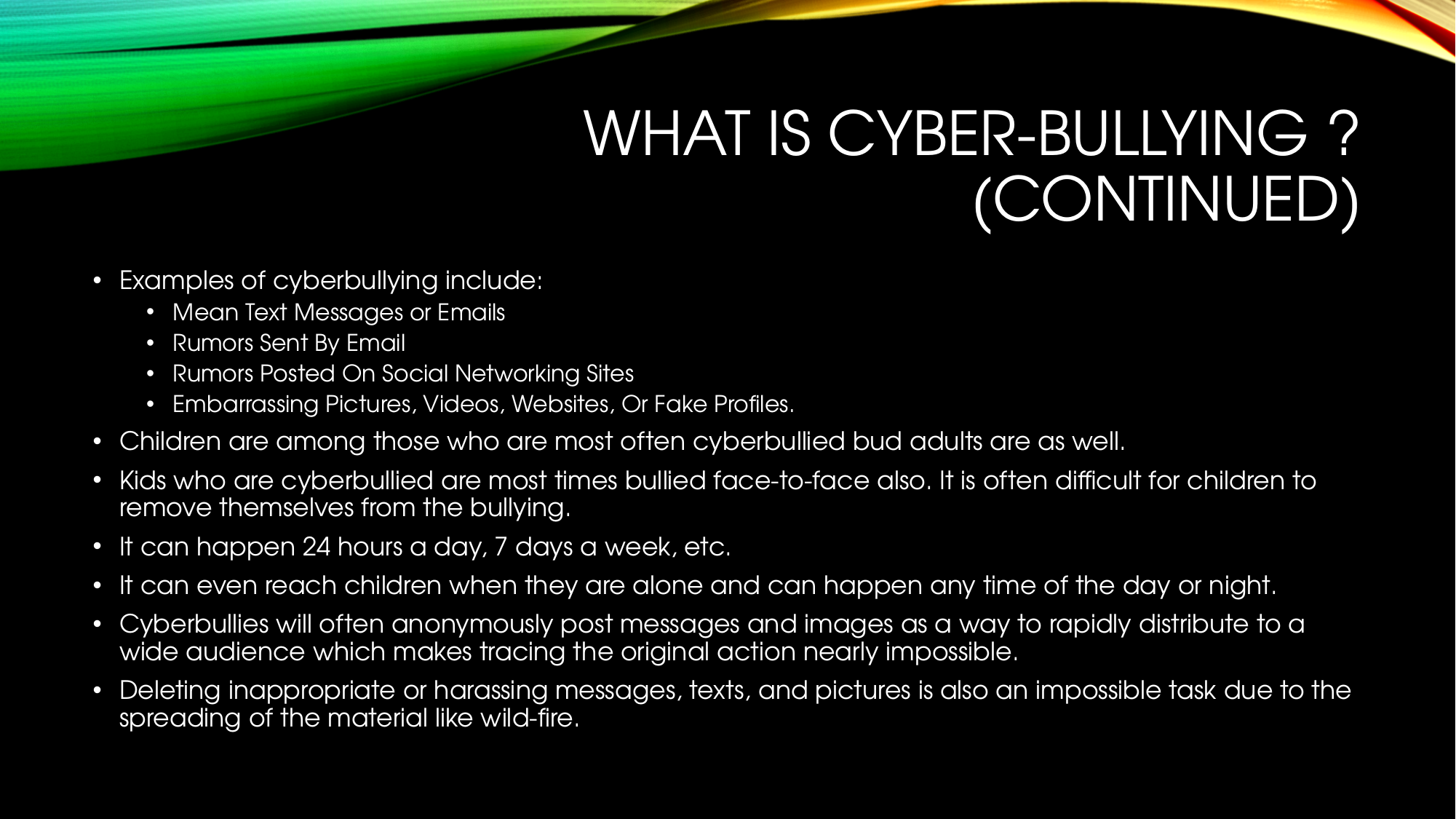

# What is cyber-bullying ?(Continued)
Examples of cyberbullying include:
Mean Text Messages or Emails
Rumors Sent By Email
Rumors Posted On Social Networking Sites
Embarrassing Pictures, Videos, Websites, Or Fake Profiles.
Children are among those who are most often cyberbullied bud adults are as well.
Kids who are cyberbullied are most times bullied face-to-face also. It is often difficult for children to remove themselves from the bullying.
It can happen 24 hours a day, 7 days a week, etc.
It can even reach children when they are alone and can happen any time of the day or night.
Cyberbullies will often anonymously post messages and images as a way to rapidly distribute to a wide audience which makes tracing the original action nearly impossible.
Deleting inappropriate or harassing messages, texts, and pictures is also an impossible task due to the spreading of the material like wild-fire.